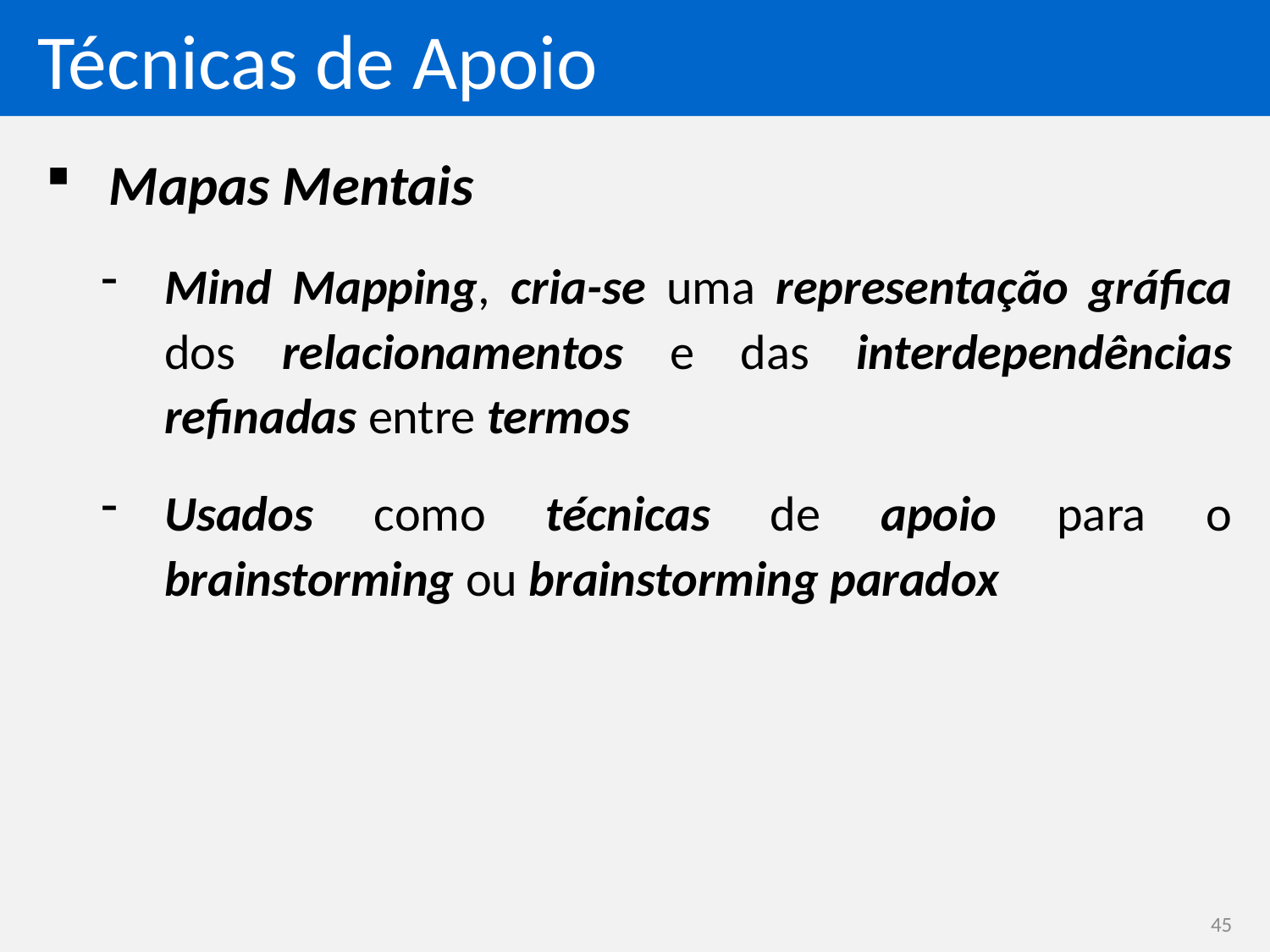

# Técnicas de Apoio
Mapas Mentais
Mind Mapping, cria-se uma representação gráfica dos relacionamentos e das interdependências refinadas entre termos
Usados como técnicas de apoio para o brainstorming ou brainstorming paradox

45